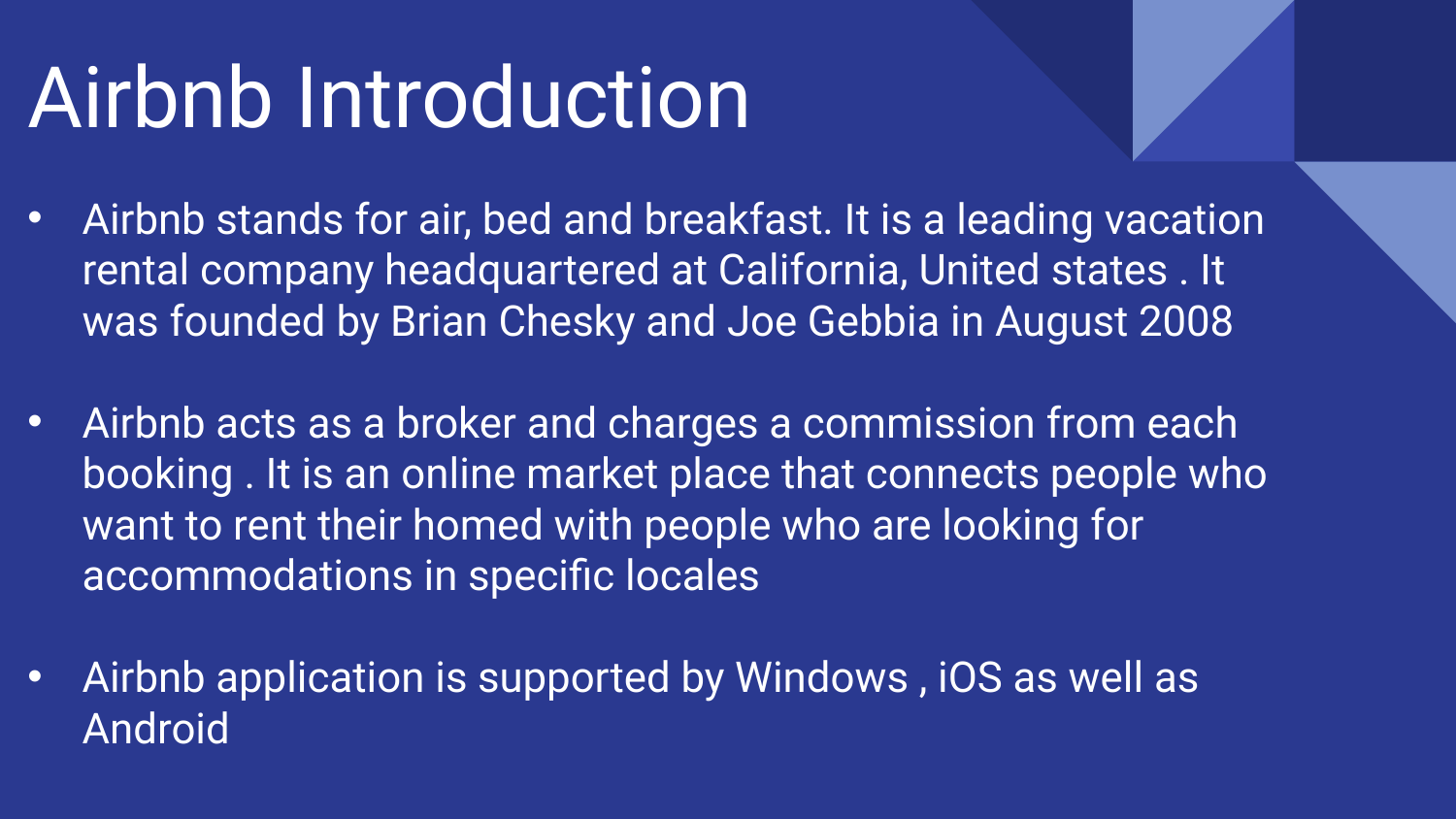

# Airbnb Introduction
Airbnb stands for air, bed and breakfast. It is a leading vacation rental company headquartered at California, United states . It was founded by Brian Chesky and Joe Gebbia in August 2008

Airbnb acts as a broker and charges a commission from each booking . It is an online market place that connects people who want to rent their homed with people who are looking for accommodations in specific locales

Airbnb application is supported by Windows , iOS as well as Android